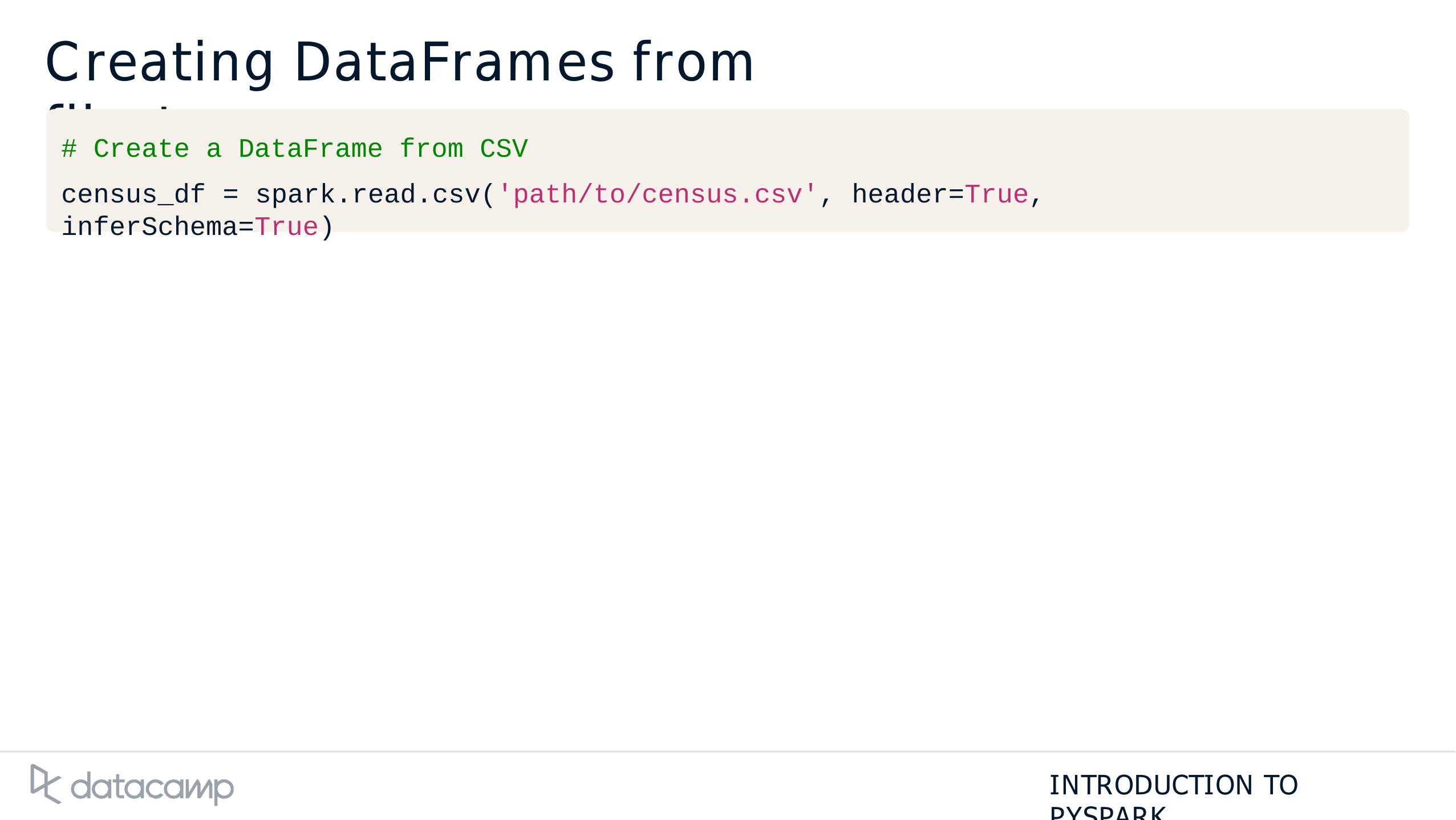

# Creating DataFrames from filestores

# Create a DataFrame from CSV
census_df = spark.read.csv('path/to/census.csv', header=True, inferSchema=True)

INTRODUCTION TO PYSPARK